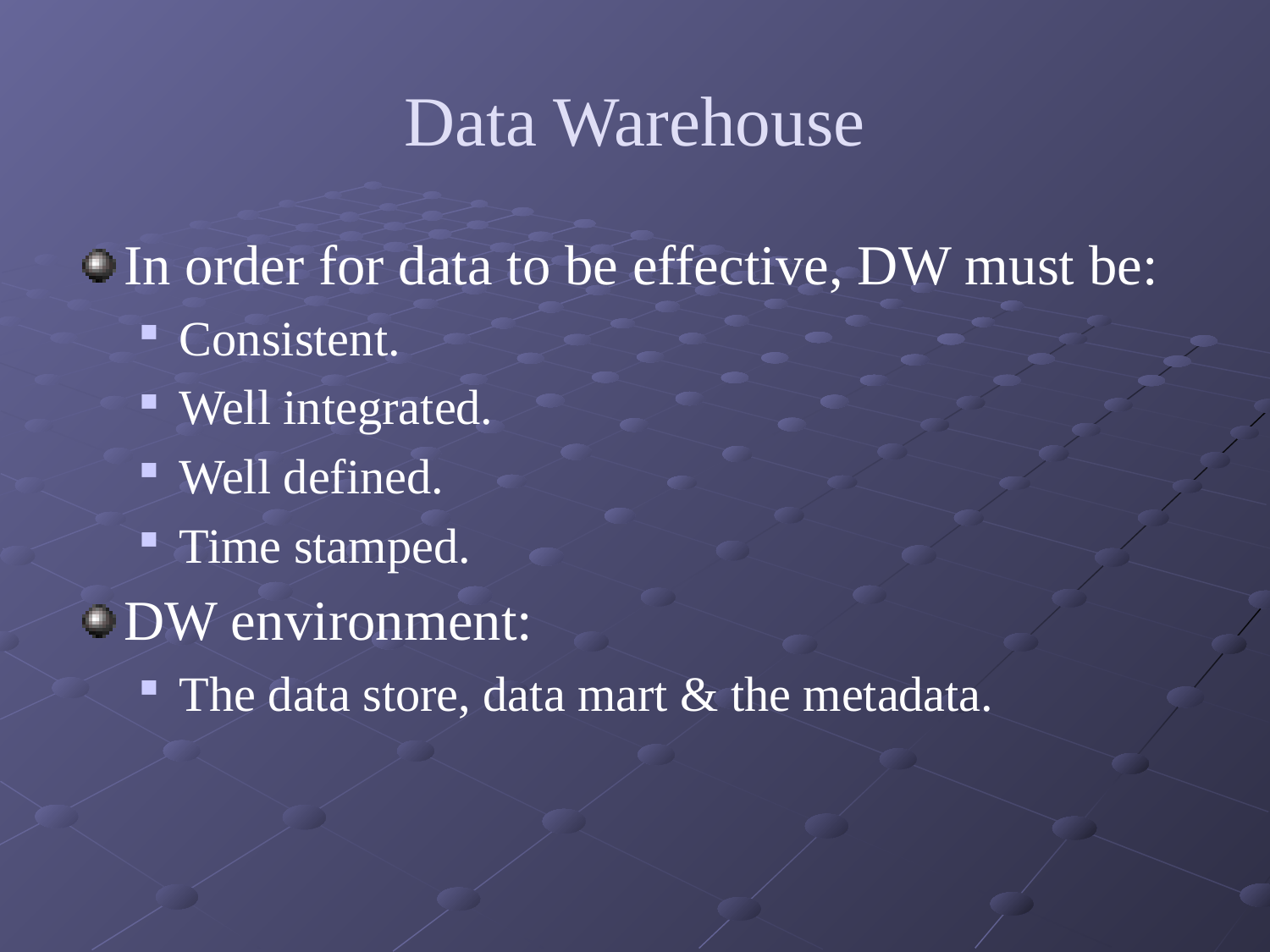

# Data Warehouse
In order for data to be effective, DW must be:
Consistent.
Well integrated.
Well defined.
Time stamped.
DW environment:
The data store, data mart & the metadata.